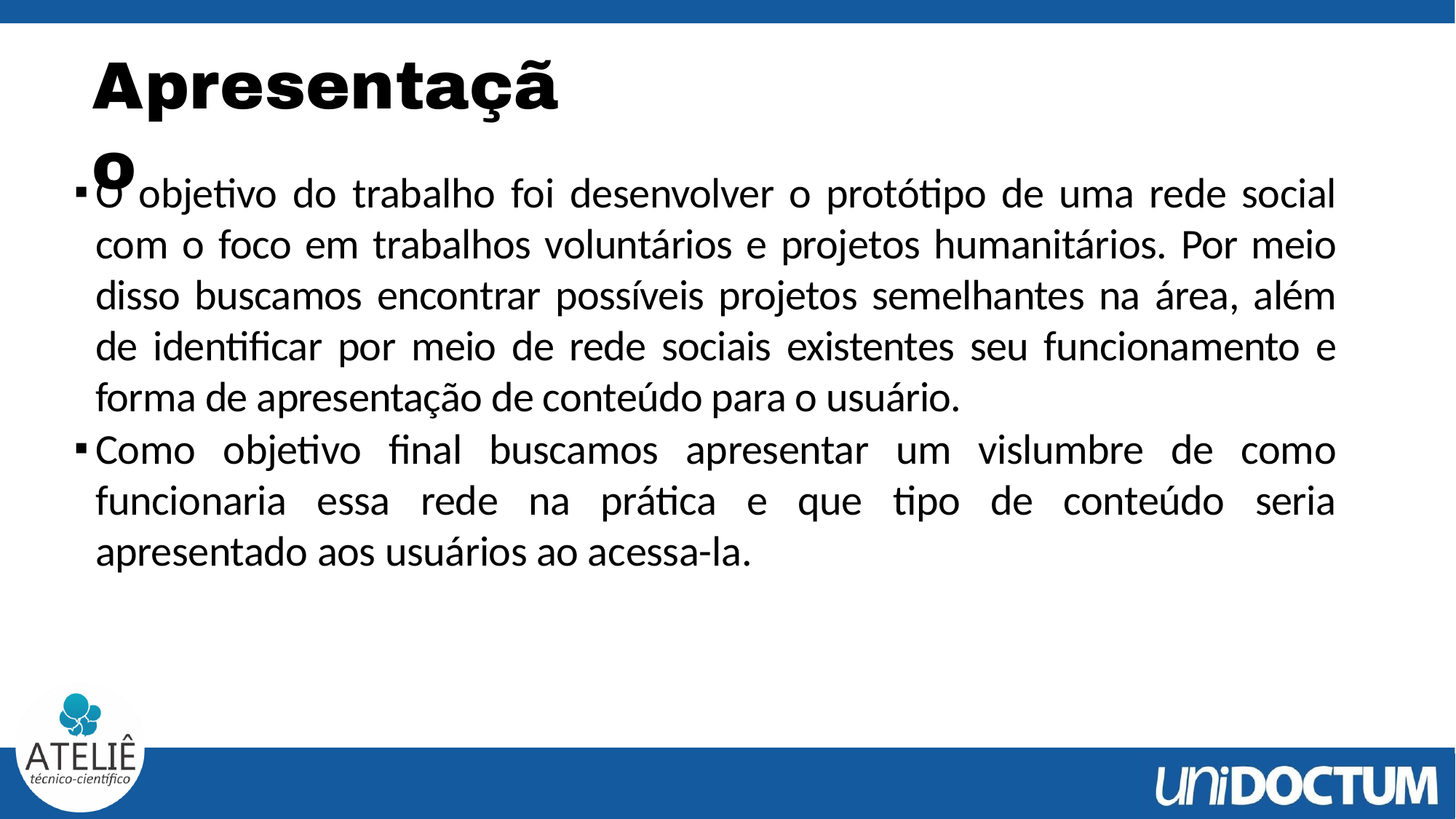

# Apresentação
O objetivo do trabalho foi desenvolver o protótipo de uma rede social com o foco em trabalhos voluntários e projetos humanitários. Por meio disso buscamos encontrar possíveis projetos semelhantes na área, além de identificar por meio de rede sociais existentes seu funcionamento e forma de apresentação de conteúdo para o usuário.
Como objetivo final buscamos apresentar um vislumbre de como funcionaria essa rede na prática e que tipo de conteúdo seria apresentado aos usuários ao acessa-la.